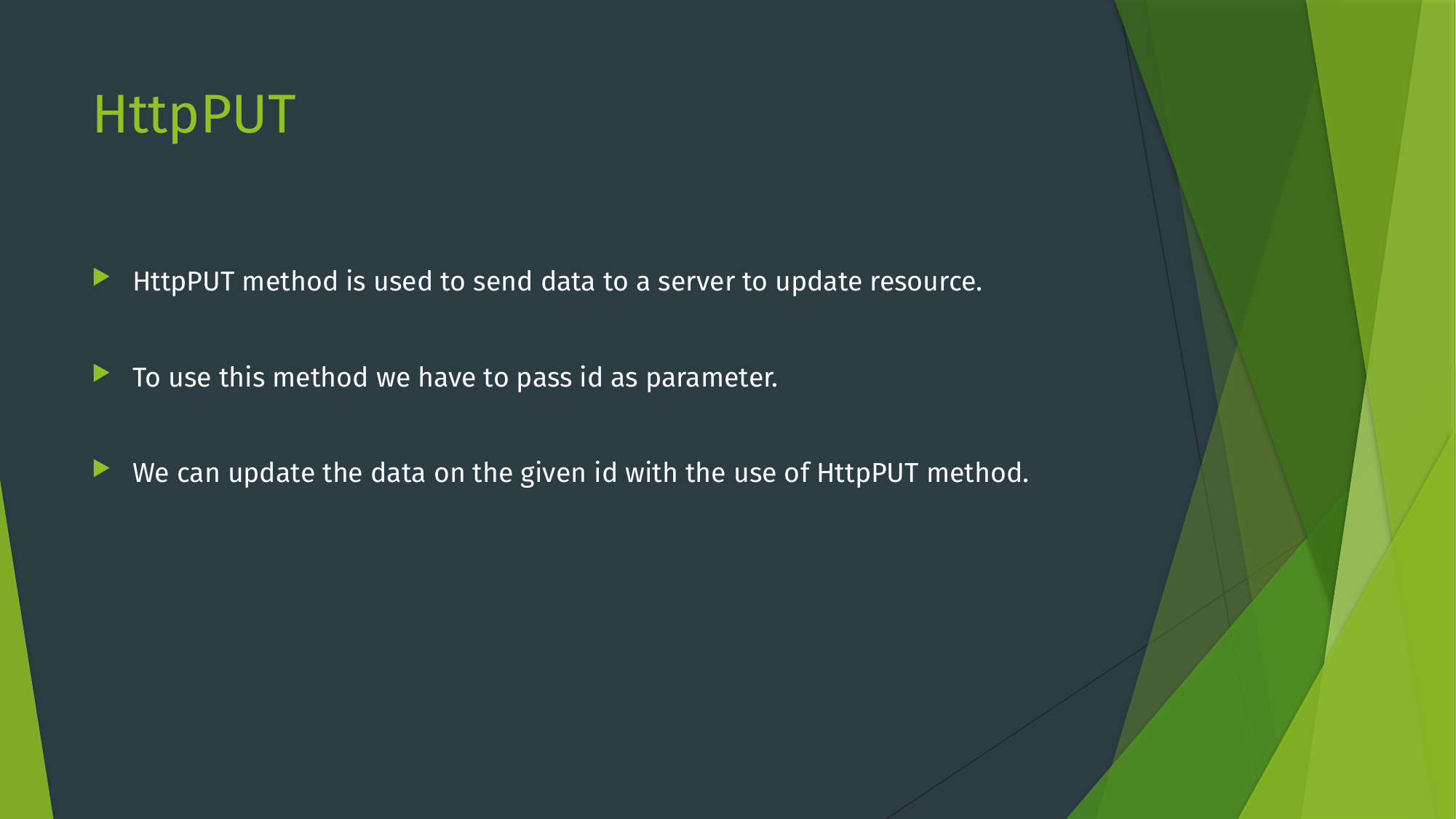

# HttpPUT
HttpPUT method is used to send data to a server to update resource.

To use this method we have to pass id as parameter.

We can update the data on the given id with the use of HttpPUT method.